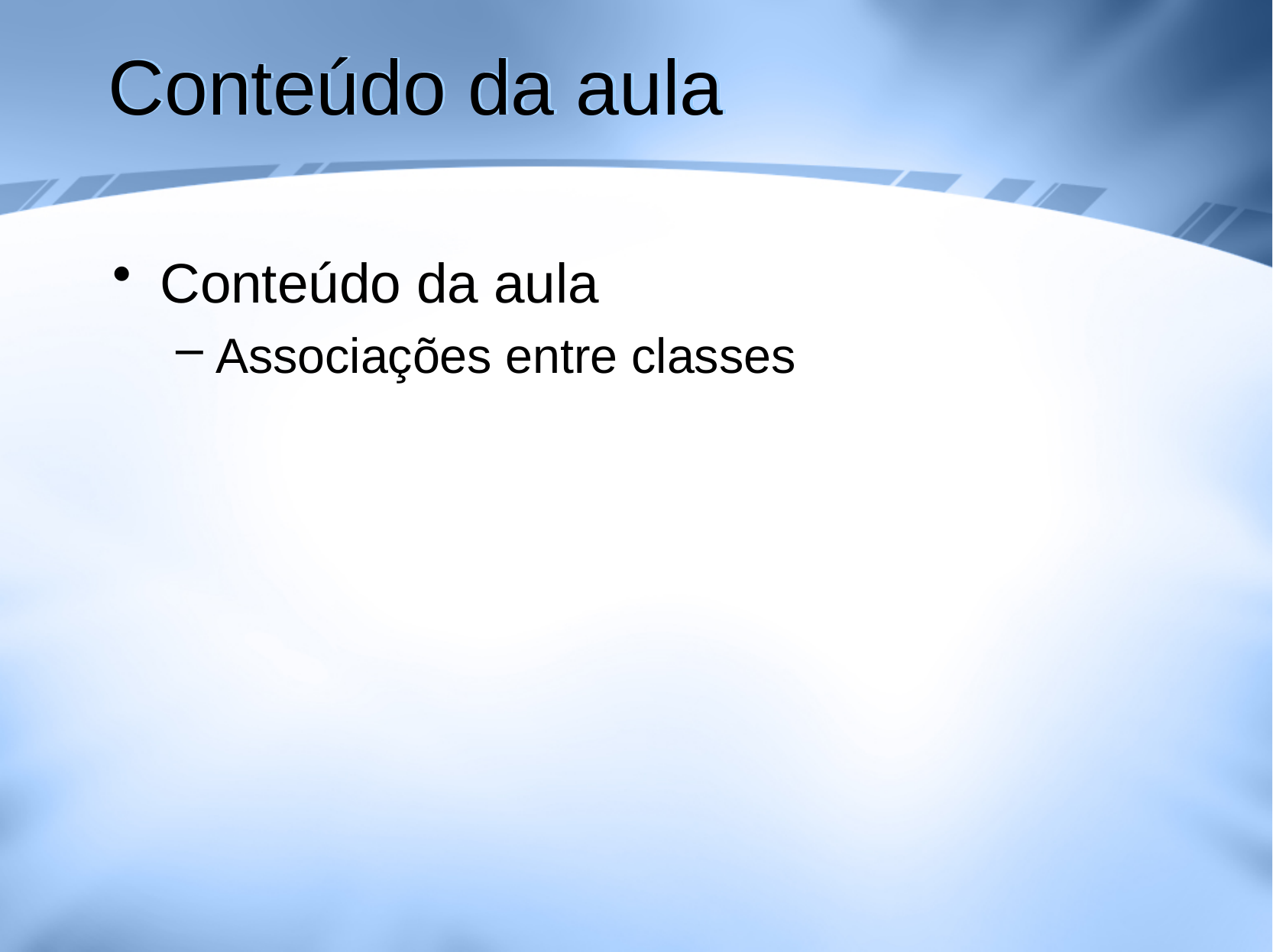

# Conteúdo da aula
Conteúdo da aula
Associações entre classes